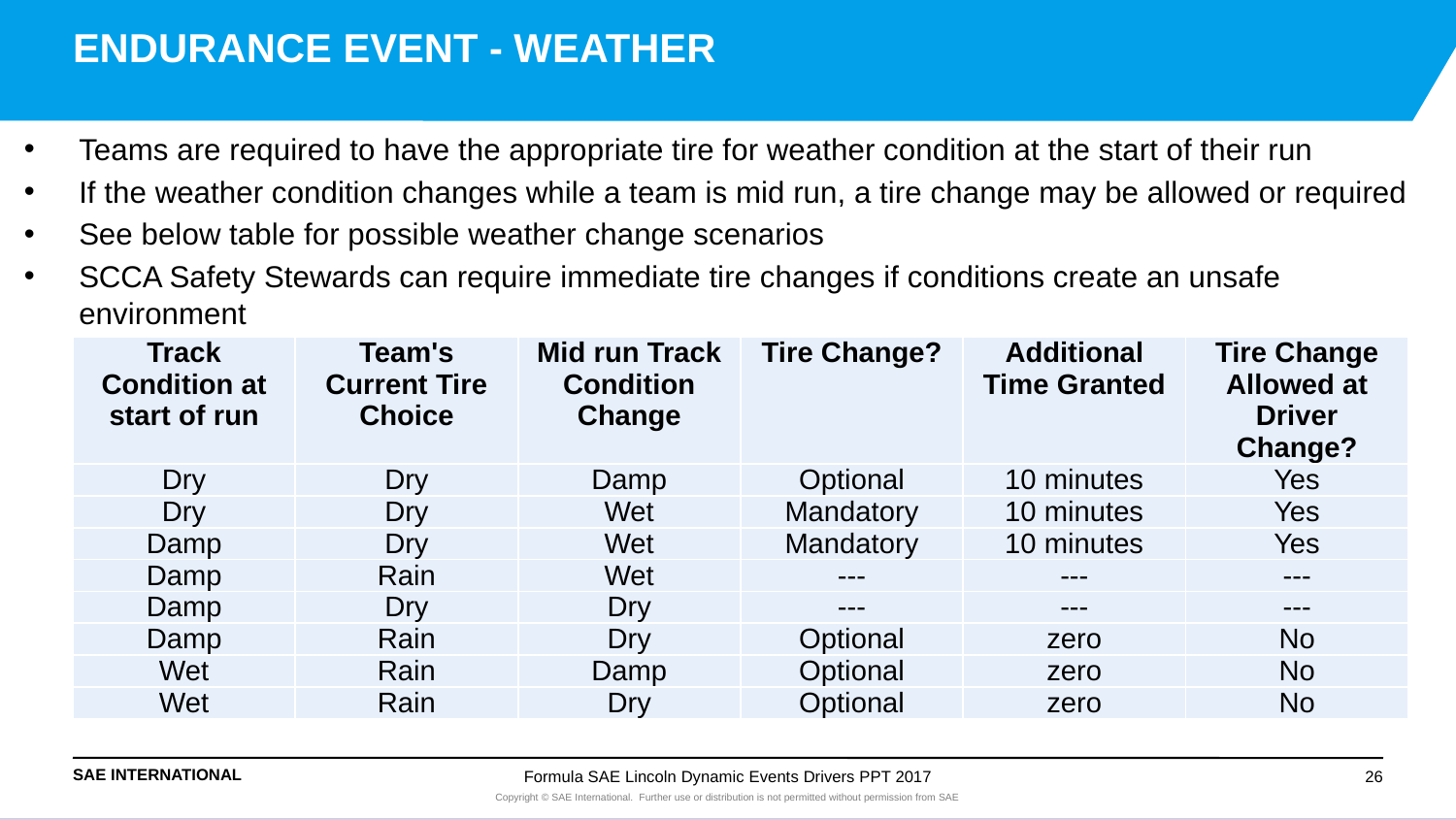

# ENDURANCE EVENT - WEATHER
Teams are required to have the appropriate tire for weather condition at the start of their run
If the weather condition changes while a team is mid run, a tire change may be allowed or required
See below table for possible weather change scenarios
SCCA Safety Stewards can require immediate tire changes if conditions create an unsafe environment

| Track Condition at start of run | Team's Current Tire Choice | Mid run Track Condition Change | Tire Change? | Additional Time Granted | Tire Change Allowed at Driver Change? |
| --- | --- | --- | --- | --- | --- |
| Dry | Dry | Damp | Optional | 10 minutes | Yes |
| Dry | Dry | Wet | Mandatory | 10 minutes | Yes |
| Damp | Dry | Wet | Mandatory | 10 minutes | Yes |
| Damp | Rain | Wet | --- | --- | --- |
| Damp | Dry | Dry | --- | --- | --- |
| Damp | Rain | Dry | Optional | zero | No |
| Wet | Rain | Damp | Optional | zero | No |
| Wet | Rain | Dry | Optional | zero | No |
Formula SAE Lincoln Dynamic Events Drivers PPT 2017
26